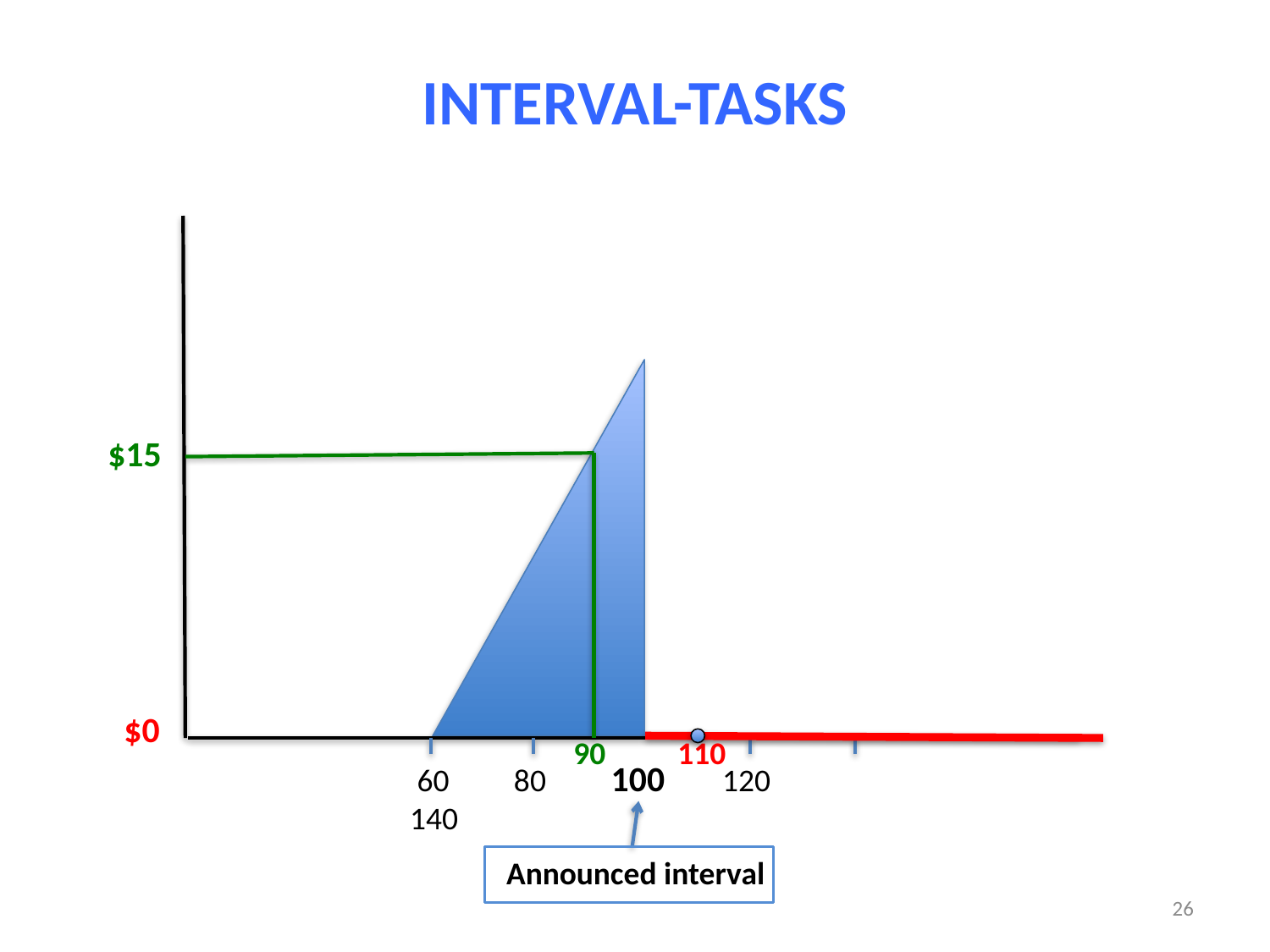

INTERVAL-TASKS

$15

  $0
 90          110

 60         80         100        120        140

 Announced interval
26